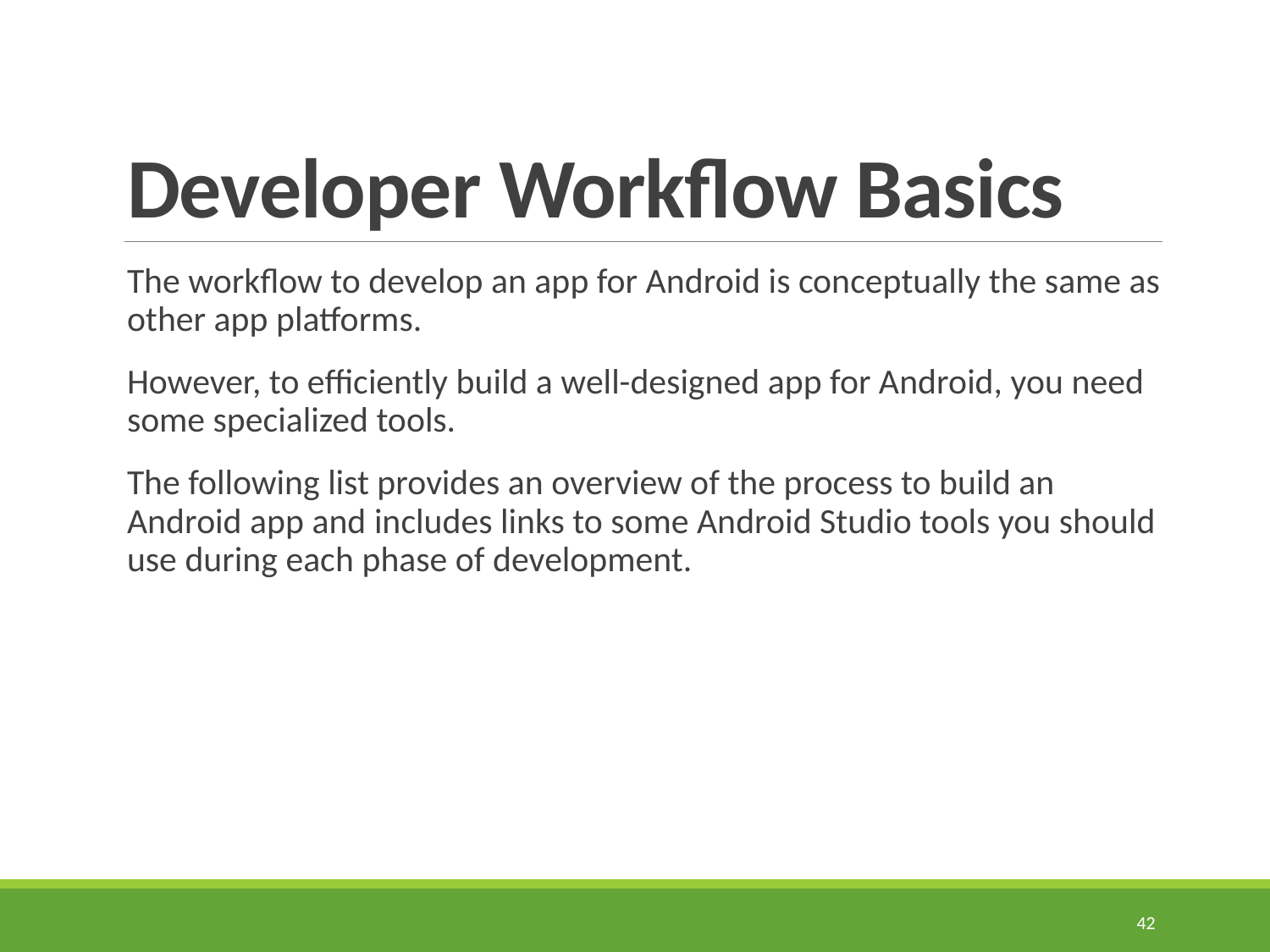

# Developer Workflow Basics
The workflow to develop an app for Android is conceptually the same as other app platforms.
However, to efficiently build a well-designed app for Android, you need some specialized tools.
The following list provides an overview of the process to build an Android app and includes links to some Android Studio tools you should use during each phase of development.

42